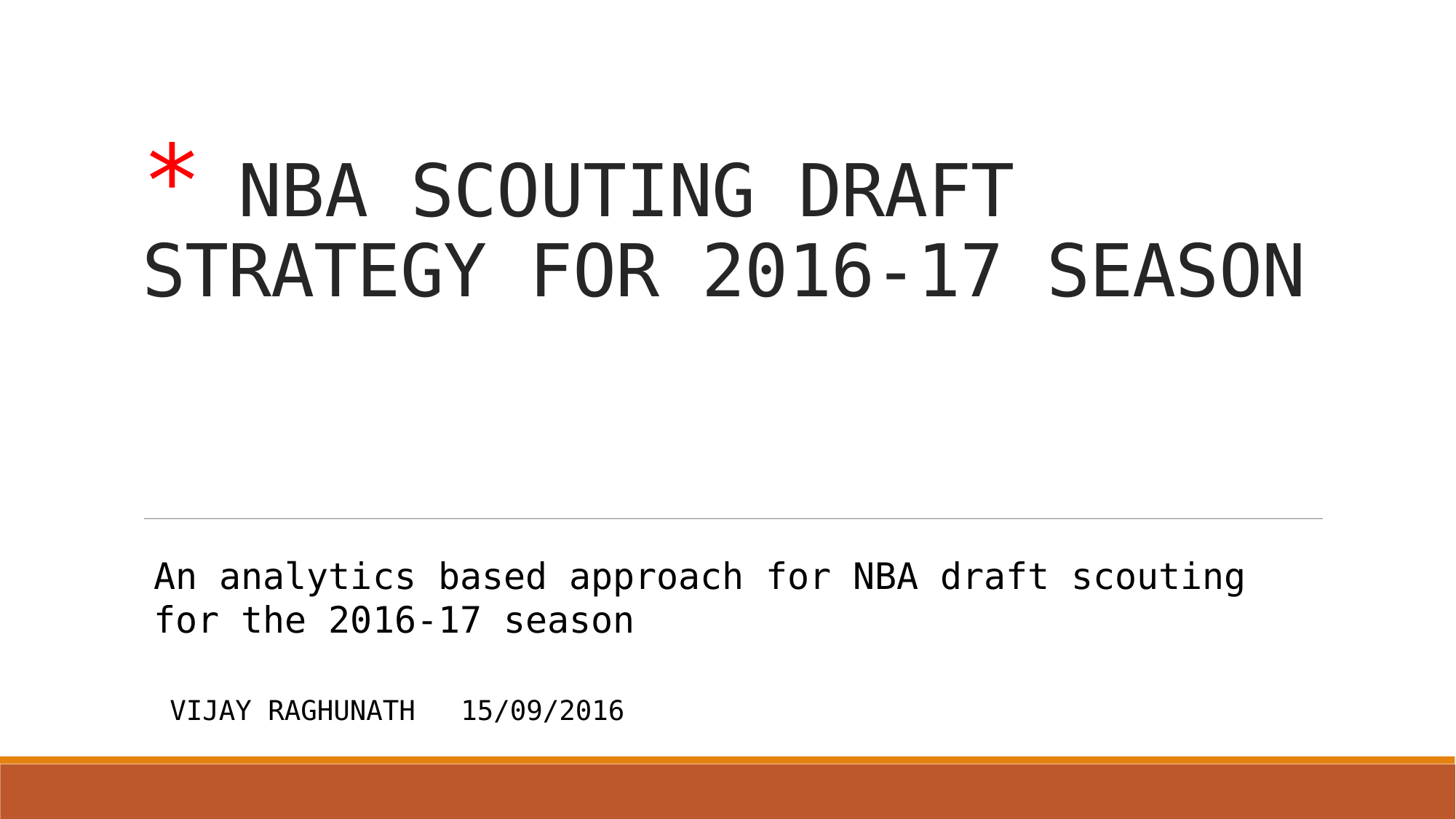

# * NBA SCOUTING DRAFT STRATEGY FOR 2016-17 SEASON
An analytics based approach for NBA draft scouting for the 2016-17 season
15/09/2016
VIJAY RAGHUNATH